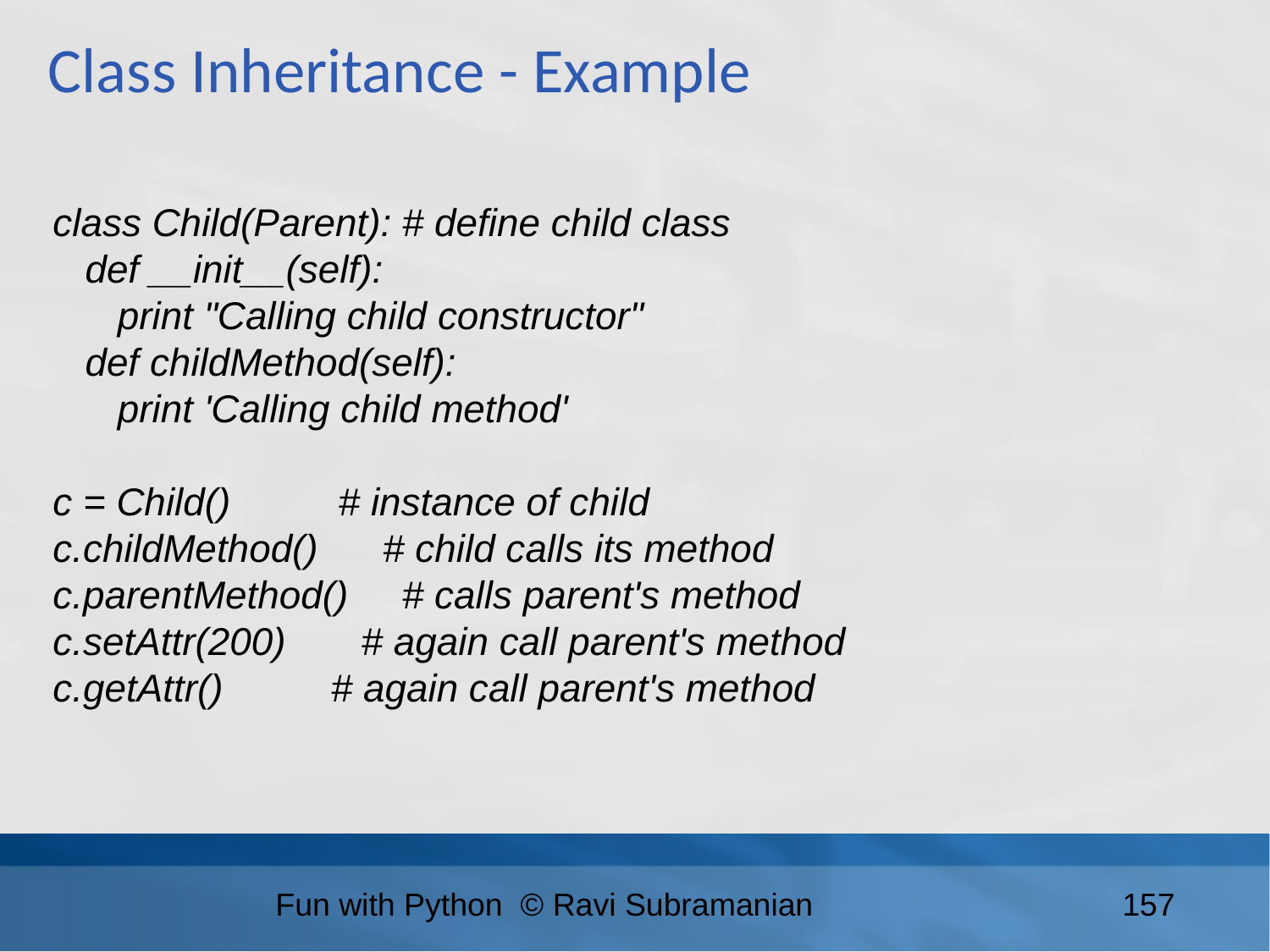

Class Inheritance - Example

class Child(Parent): # define child class
   def __init__(self):
      print "Calling child constructor"
   def childMethod(self):
      print 'Calling child method'

c = Child()          # instance of child
c.childMethod()      # child calls its method
c.parentMethod()     # calls parent's method
c.setAttr(200)       # again call parent's method
c.getAttr()          # again call parent's method